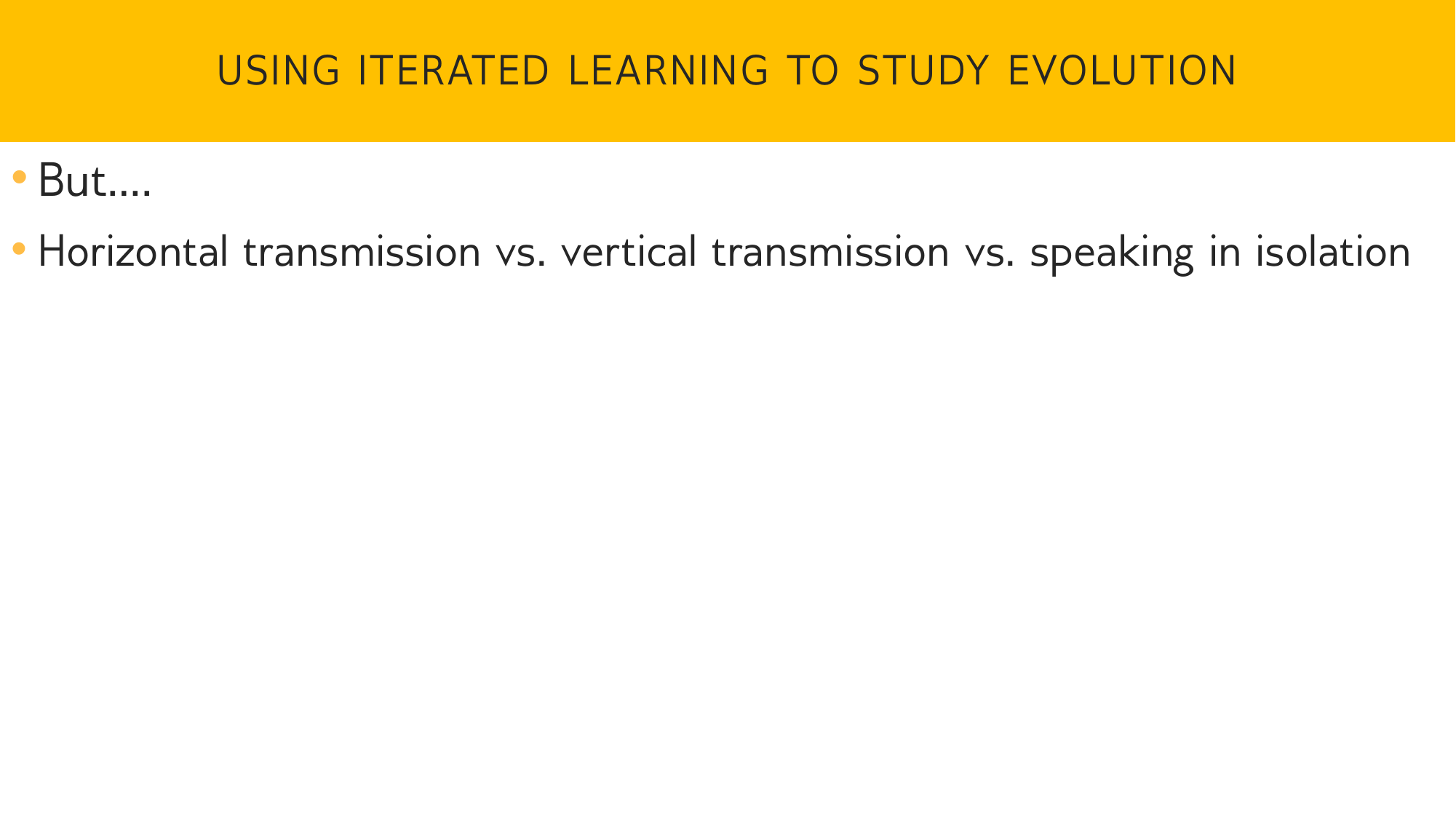

# Using iterated learning to study evolution
But….
Horizontal transmission vs. vertical transmission vs. speaking in isolation